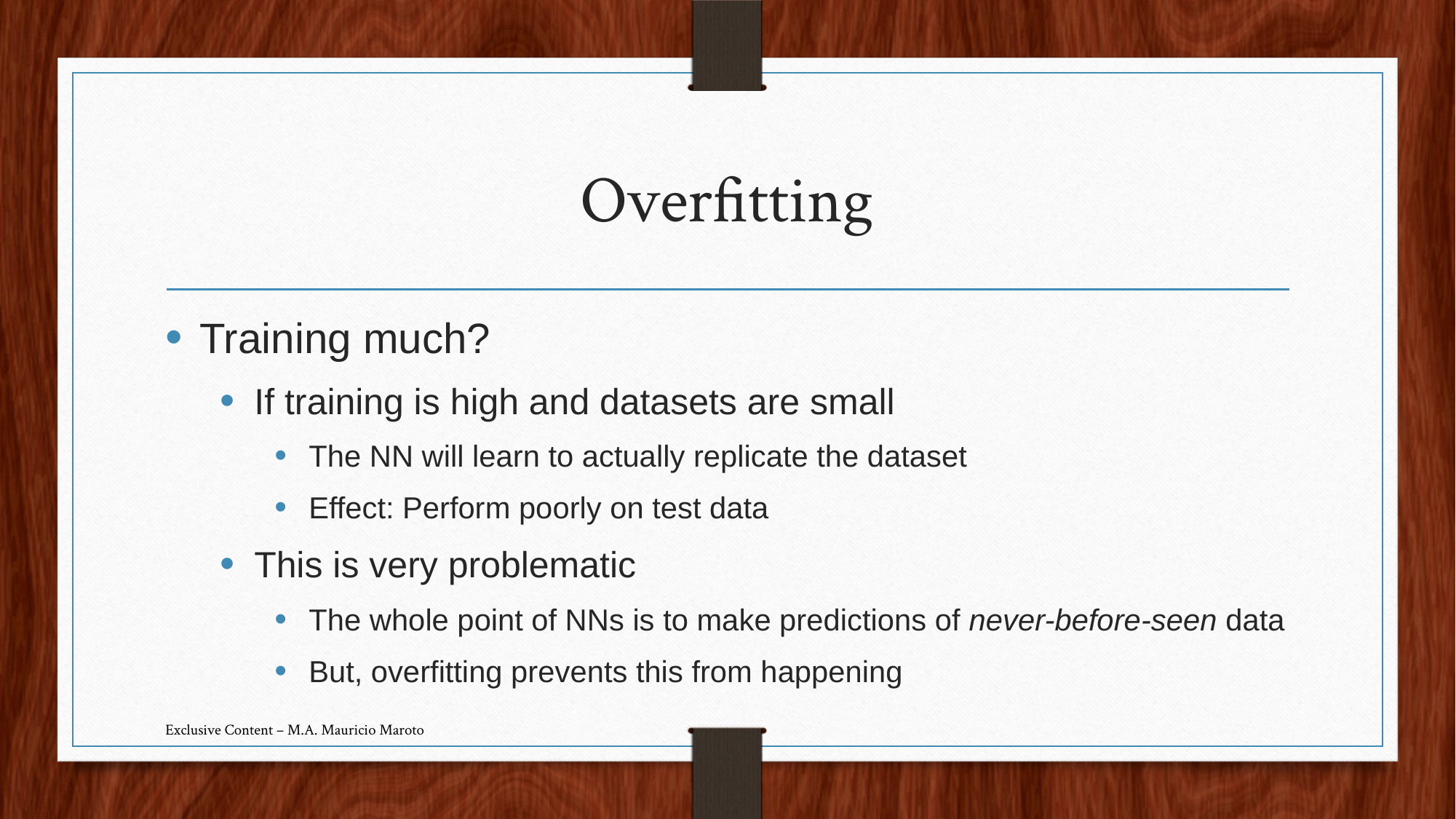

# Overfitting
Training much?
If training is high and datasets are small
The NN will learn to actually replicate the dataset
Effect: Perform poorly on test data
This is very problematic
The whole point of NNs is to make predictions of never-before-seen data
But, overfitting prevents this from happening

Exclusive Content – M.A. Mauricio Maroto